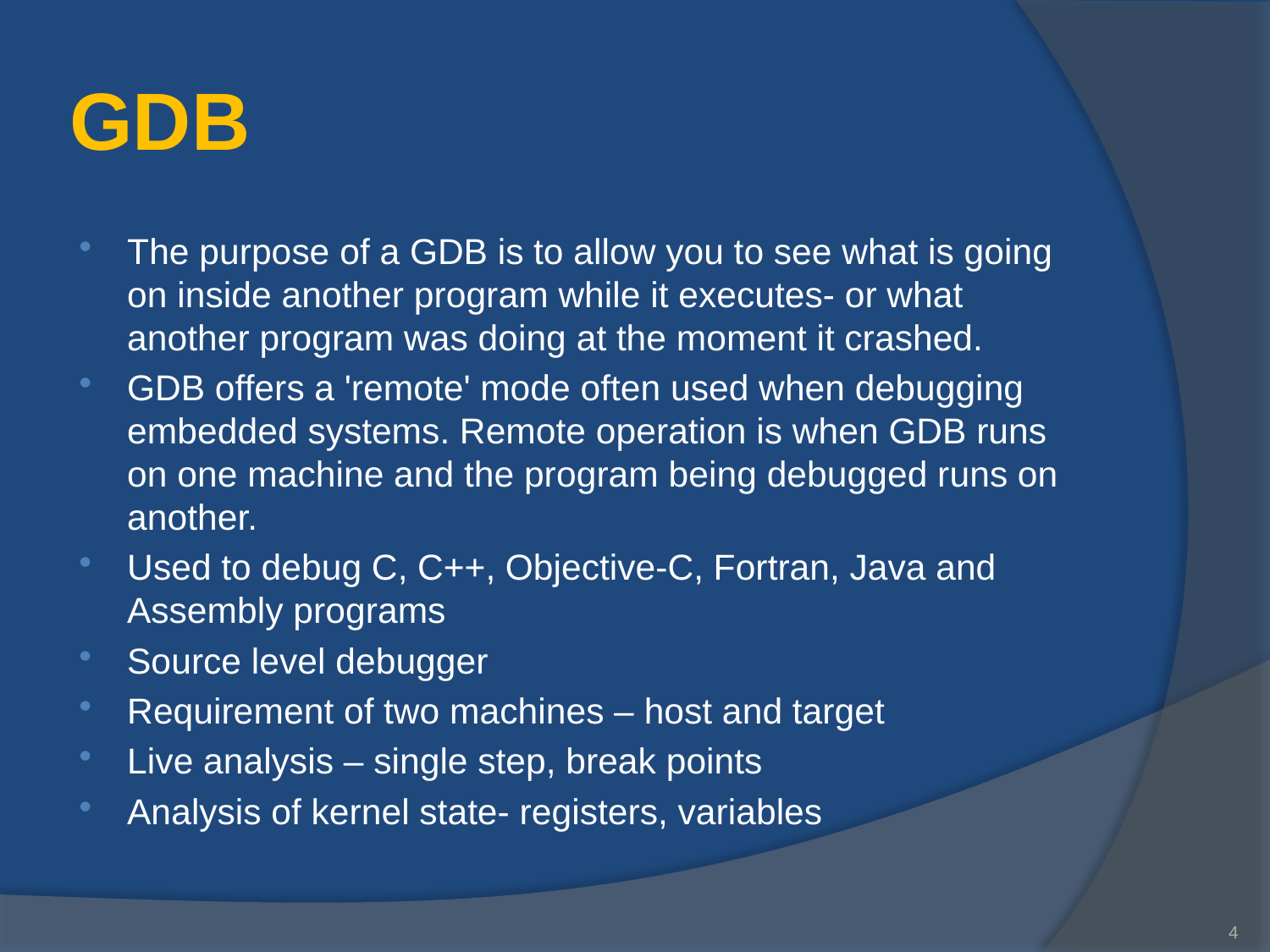

# GDB
The purpose of a GDB is to allow you to see what is going on inside another program while it executes- or what another program was doing at the moment it crashed.
GDB offers a 'remote' mode often used when debugging embedded systems. Remote operation is when GDB runs on one machine and the program being debugged runs on another.
Used to debug C, C++, Objective-C, Fortran, Java and Assembly programs
Source level debugger
Requirement of two machines – host and target
Live analysis – single step, break points
Analysis of kernel state- registers, variables

4